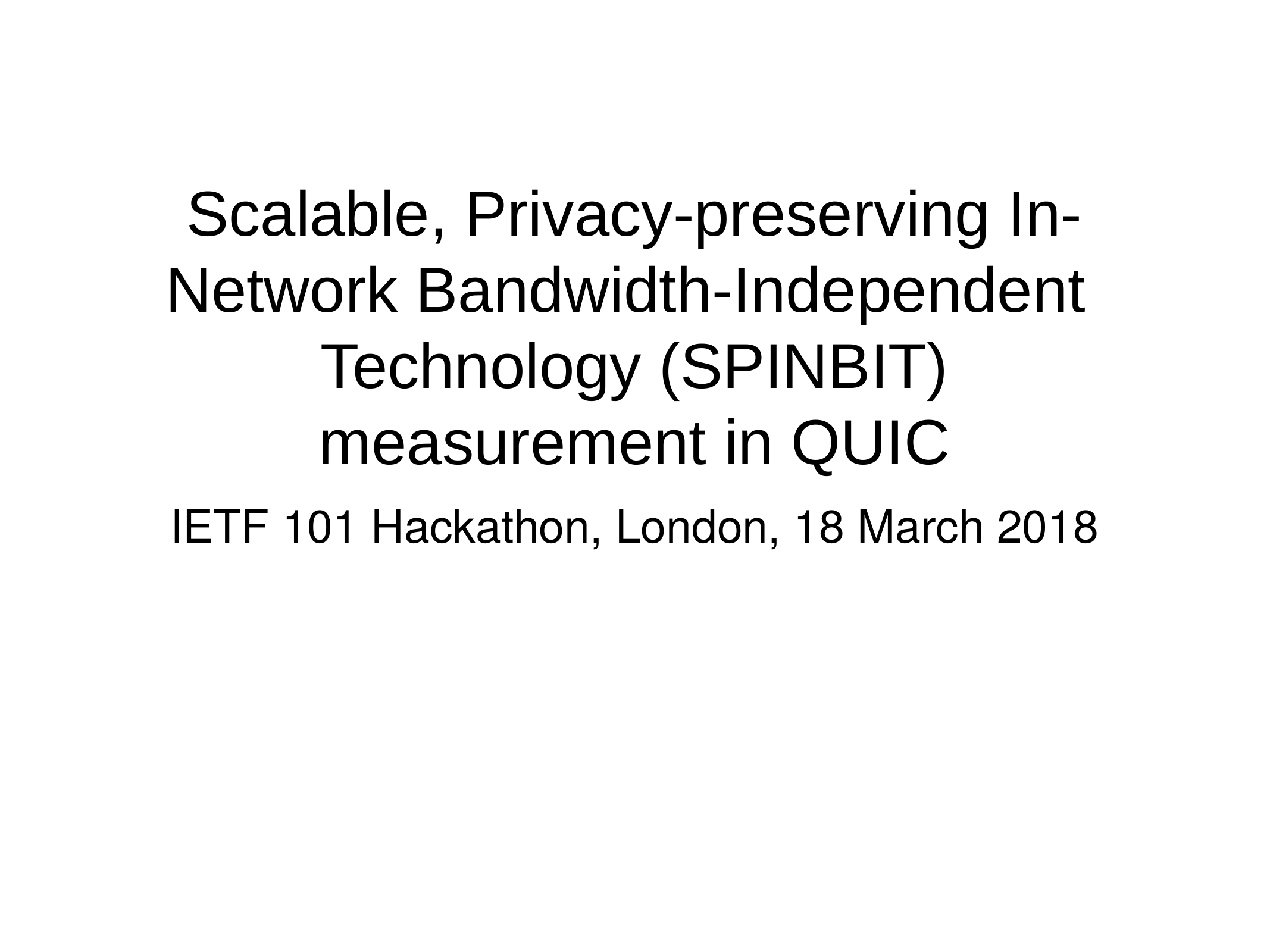

# Scalable, Privacy-preserving In-Network Bandwidth-Independent  Technology (SPINBIT) measurement in QUIC
IETF 101 Hackathon, London, 18 March 2018